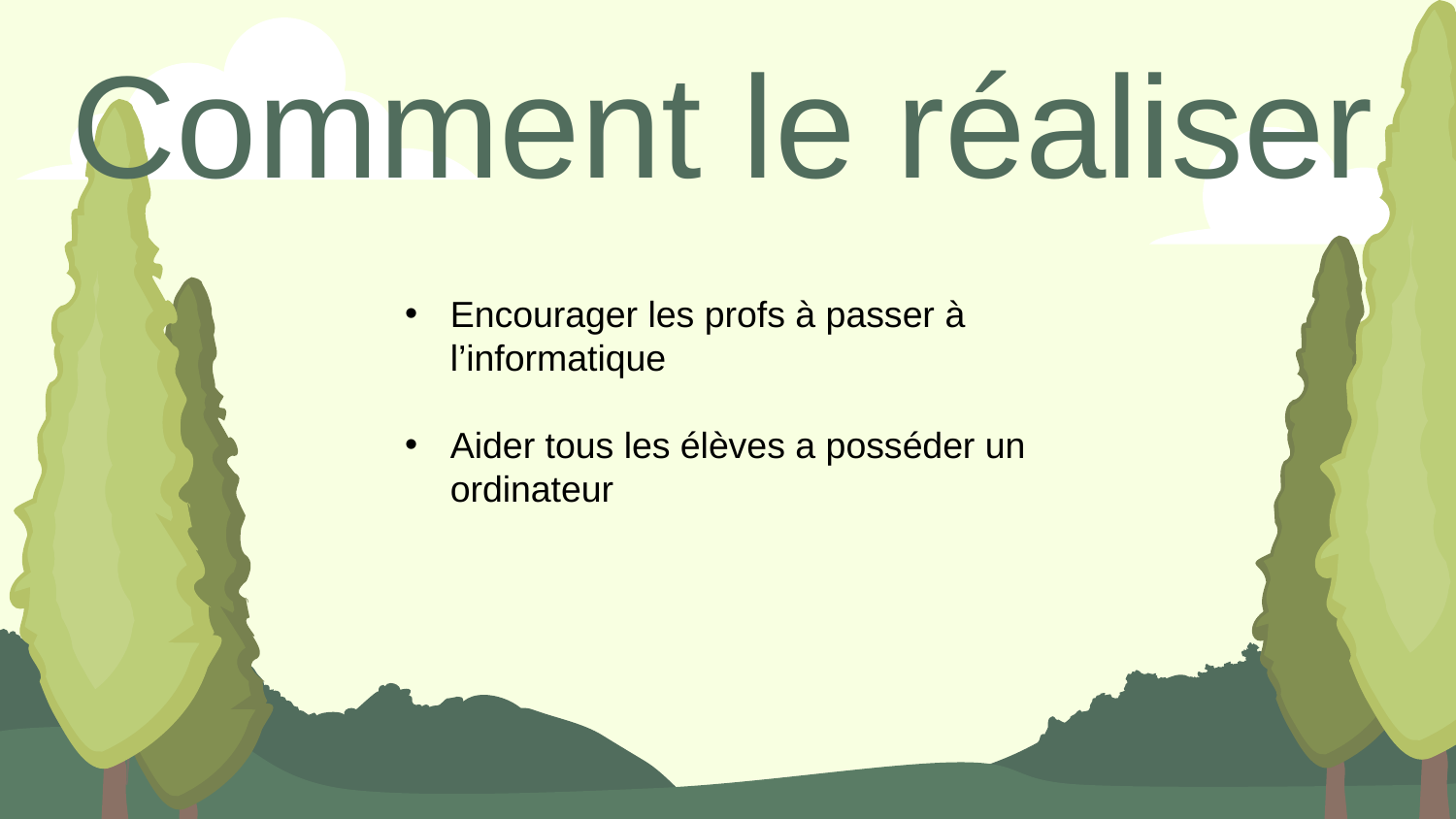

Comment le réaliser

Encourager les profs à passer à l’informatique

Aider tous les élèves a posséder un ordinateur